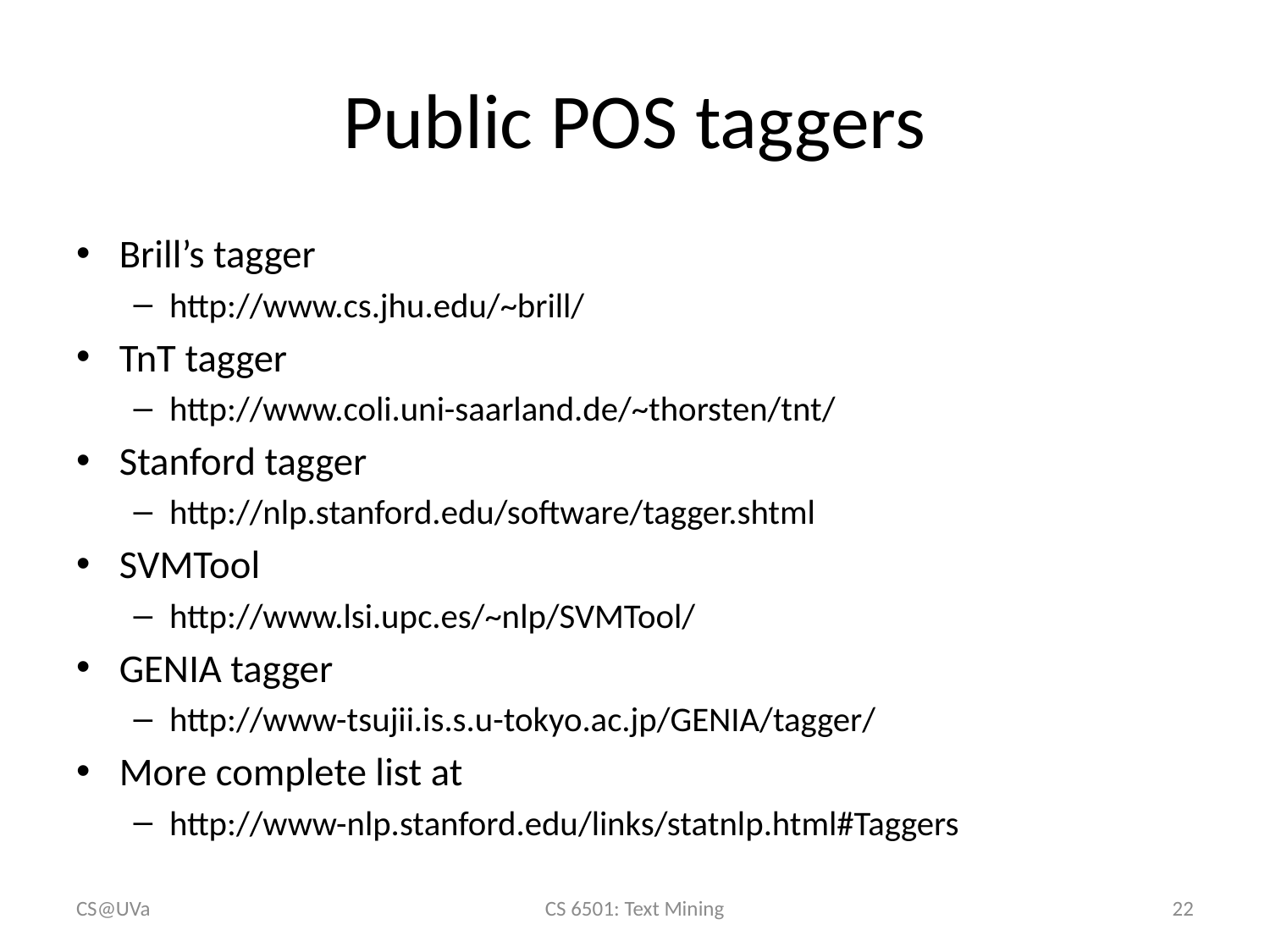

# Public POS taggers
Brill’s tagger
http://www.cs.jhu.edu/~brill/
TnT tagger
http://www.coli.uni-saarland.de/~thorsten/tnt/
Stanford tagger
http://nlp.stanford.edu/software/tagger.shtml
SVMTool
http://www.lsi.upc.es/~nlp/SVMTool/
GENIA tagger
http://www-tsujii.is.s.u-tokyo.ac.jp/GENIA/tagger/
More complete list at
http://www-nlp.stanford.edu/links/statnlp.html#Taggers
CS@UVa
CS 6501: Text Mining
22